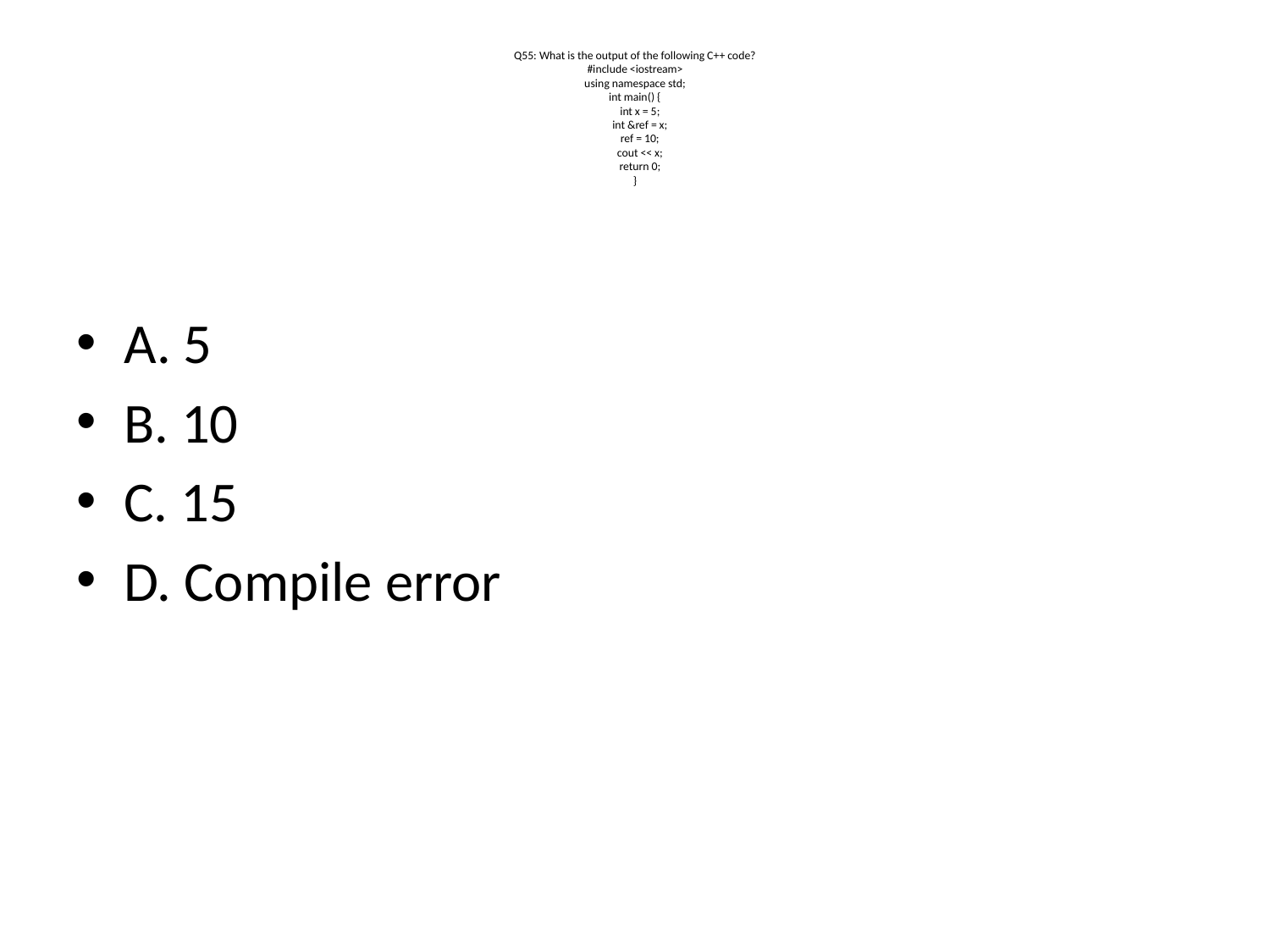

# Q55: What is the output of the following C++ code?
#include <iostream>
using namespace std;
int main() {
    int x = 5;
    int &ref = x;
    ref = 10;
    cout << x;
    return 0;
}

A. 5
B. 10 (Answer)
C. 15
D. Compile error